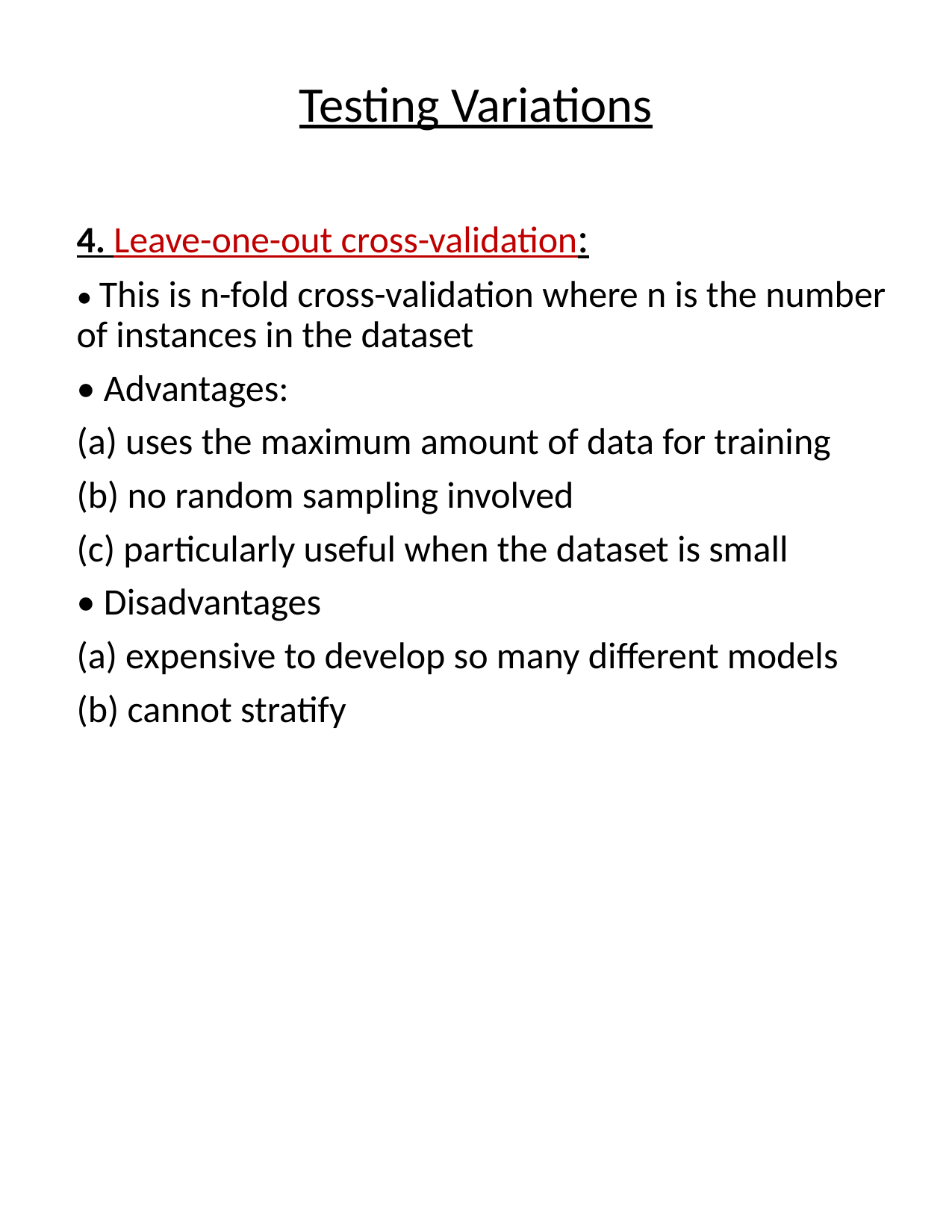

# Testing Variations
4. Leave-one-out cross-validation:
• This is n-fold cross-validation where n is the number of instances in the dataset
• Advantages:
(a) uses the maximum amount of data for training
(b) no random sampling involved
(c) particularly useful when the dataset is small
• Disadvantages
(a) expensive to develop so many diﬀerent models
(b) cannot stratify